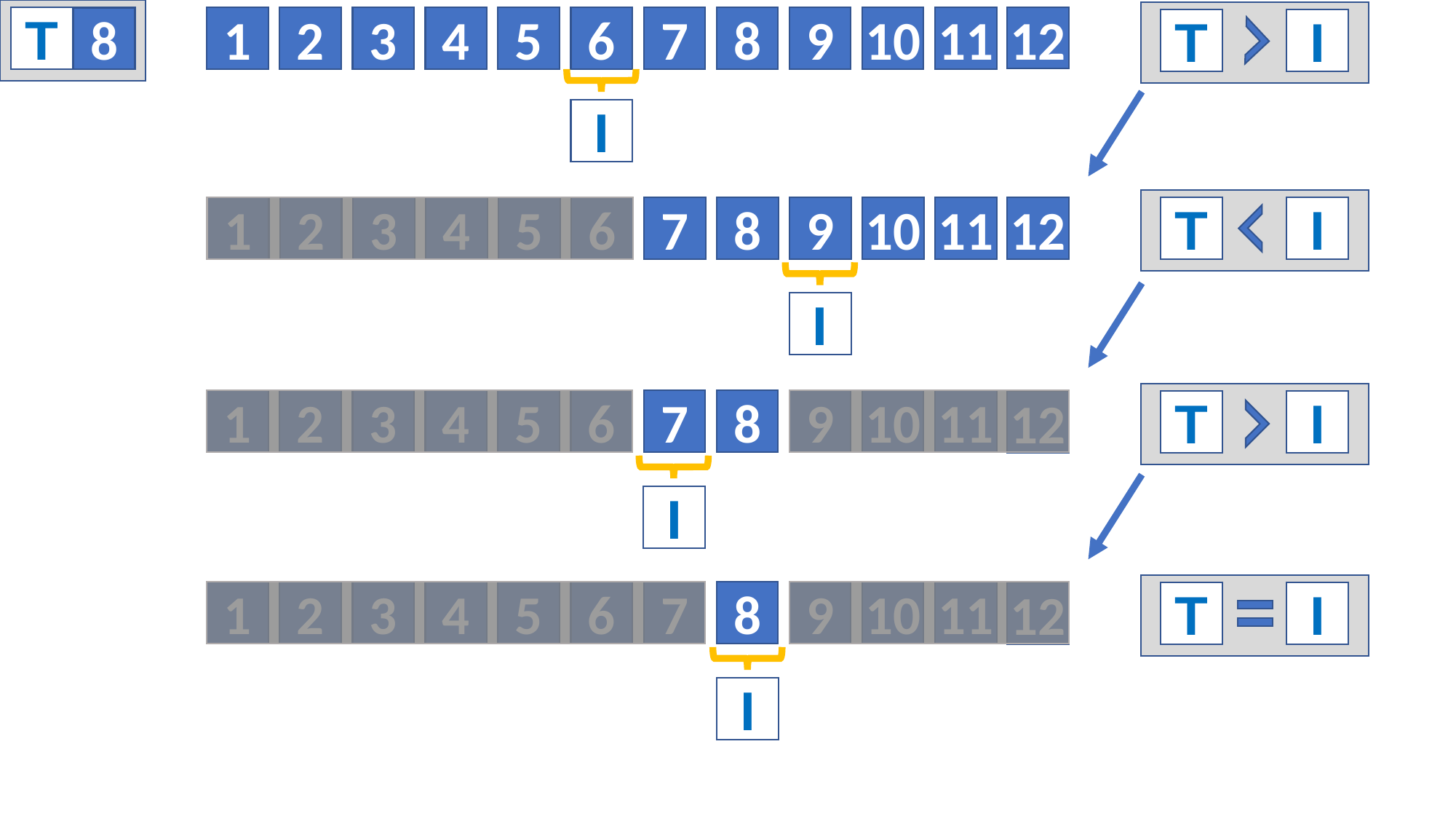

12
T
4
8
10
11
1
2
3
5
6
7
9
8
T
I

I

4
8
10
11

1
2
3
5
6
7
9
T
I
12

I

4
8

10
11

1
2
3
5
6
7
9
T
I
12

I

4
8

10
11

1
2
3
5
6
7
9
12
T
I

I